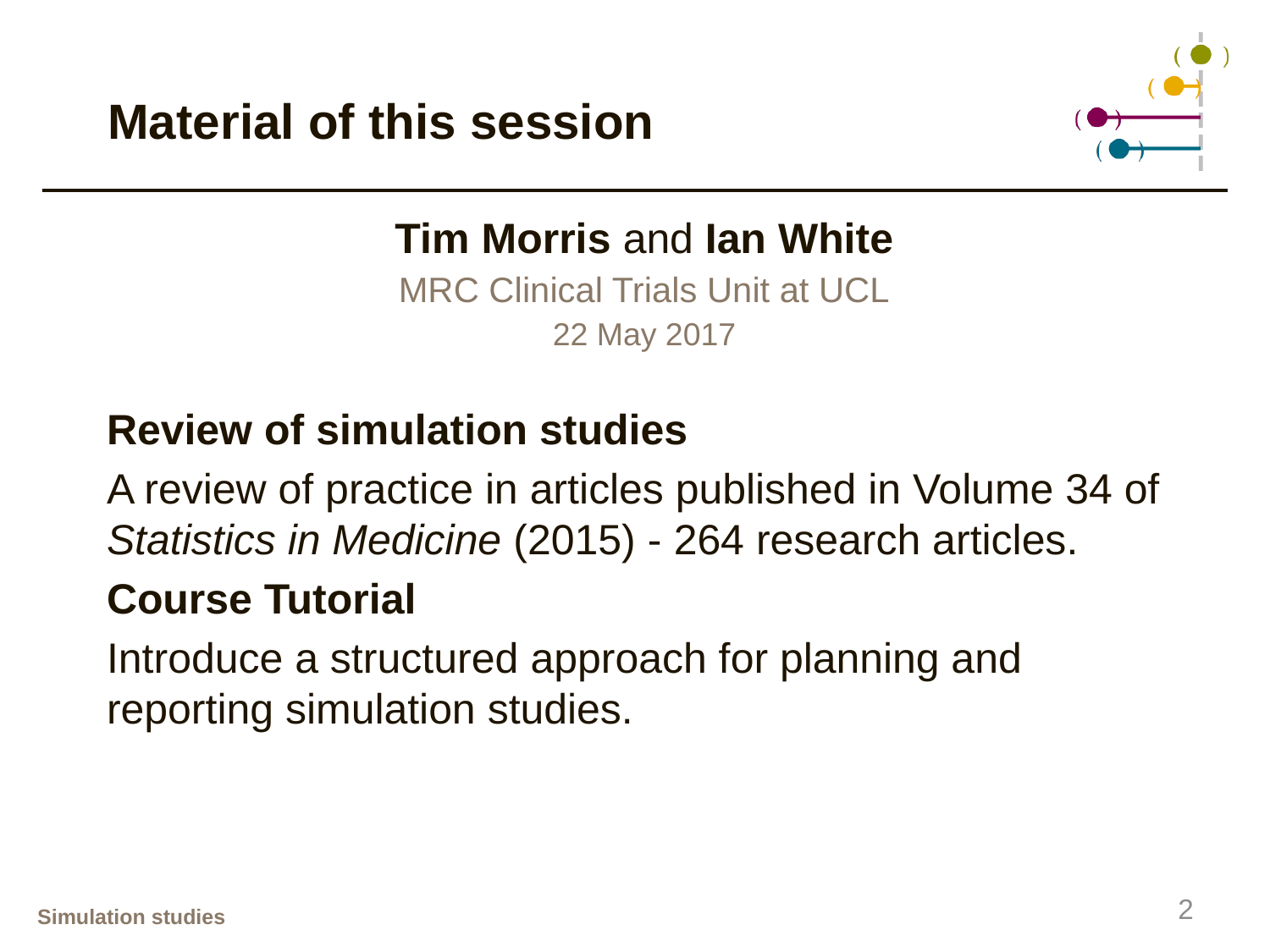

# Material of this session
Tim Morris and Ian White
MRC Clinical Trials Unit at UCL
22 May 2017
Review of simulation studies
A review of practice in articles published in Volume 34 of Statistics in Medicine (2015) - 264 research articles.
Course Tutorial
Introduce a structured approach for planning and reporting simulation studies.

2